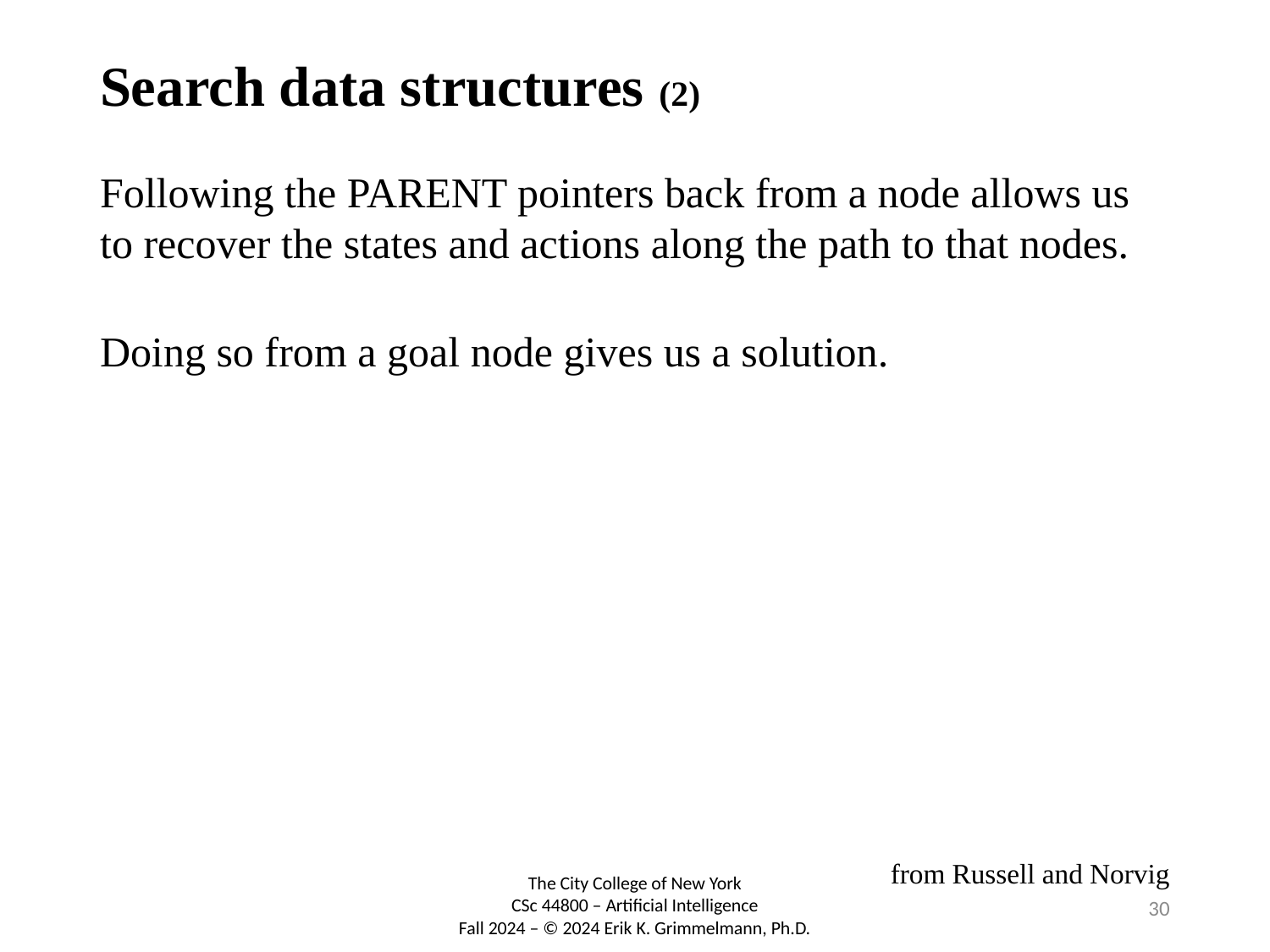

# Search data structures (2)
Following the PARENT pointers back from a node allows us to recover the states and actions along the path to that nodes.

Doing so from a goal node gives us a solution.

from Russell and Norvig
30